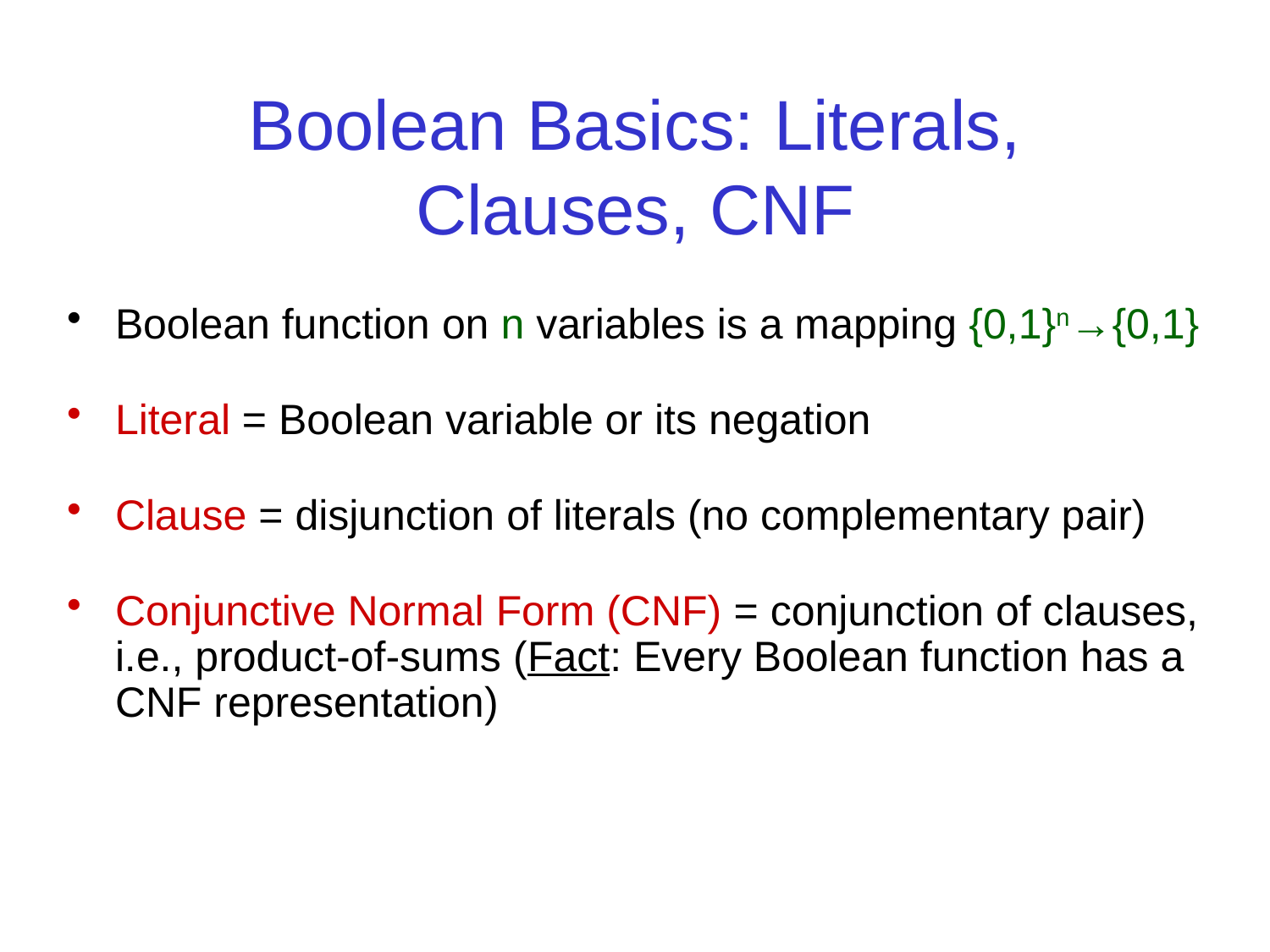

Boolean Basics: Literals, Clauses, CNF
Boolean function on n variables is a mapping {0,1}n→{0,1}

Literal = Boolean variable or its negation

Clause = disjunction of literals (no complementary pair)

Conjunctive Normal Form (CNF) = conjunction of clauses, i.e., product-of-sums (Fact: Every Boolean function has a CNF representation)